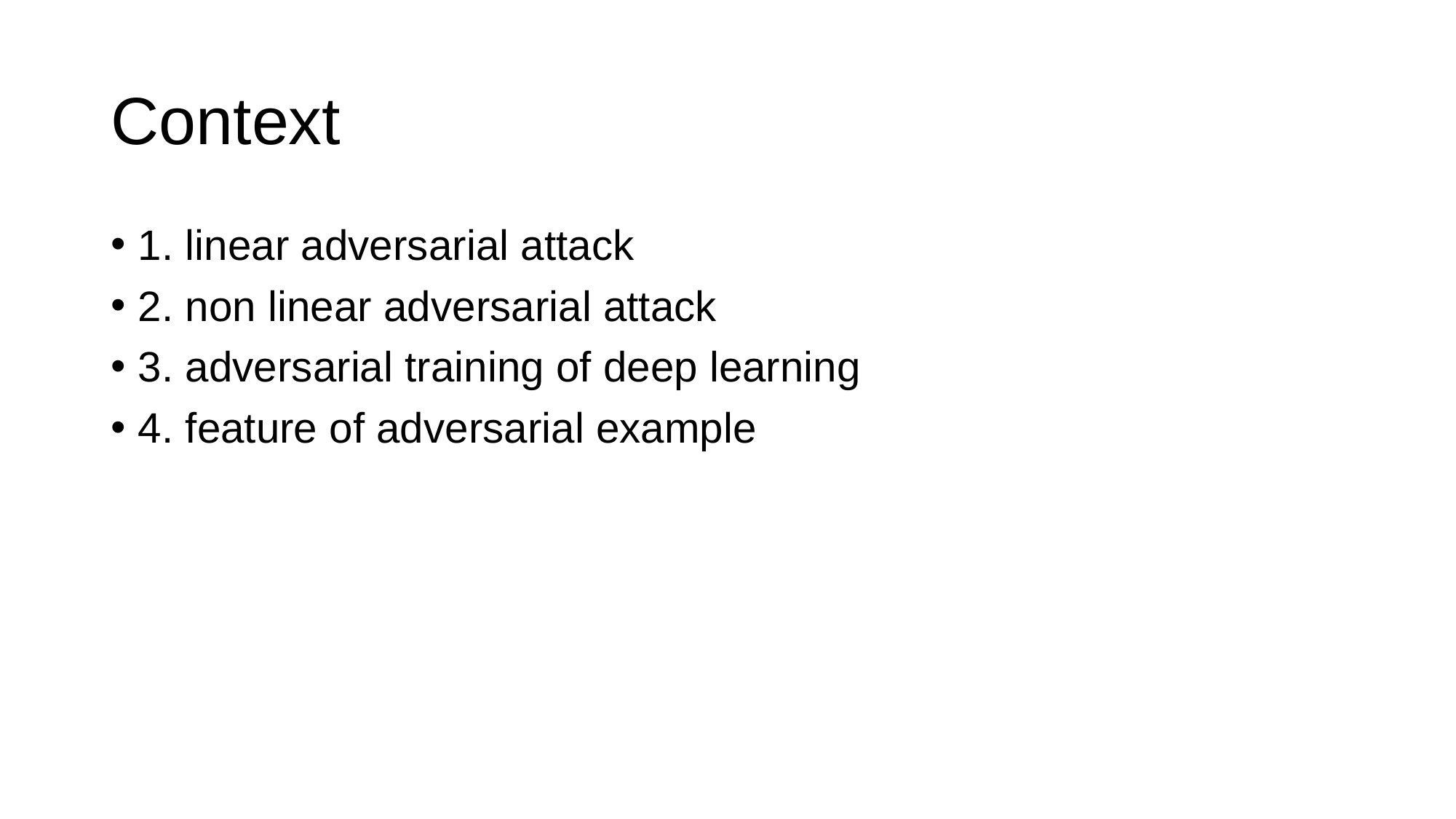

# Context
1. linear adversarial attack
2. non linear adversarial attack
3. adversarial training of deep learning
4. feature of adversarial example